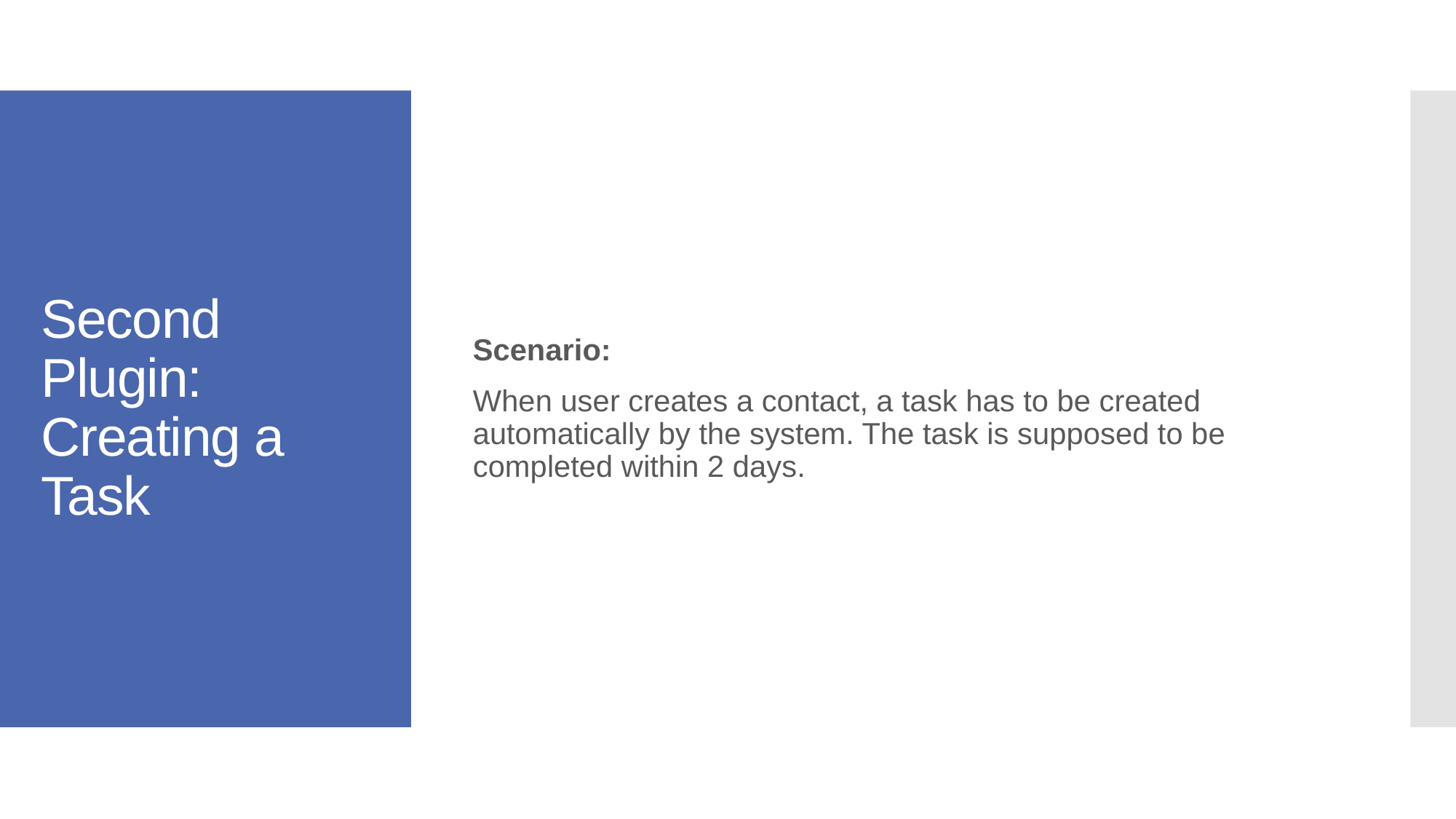

Scenario:
When user creates a contact, a task has to be created automatically by the system. The task is supposed to be completed within 2 days.
# Second Plugin: Creating a Task